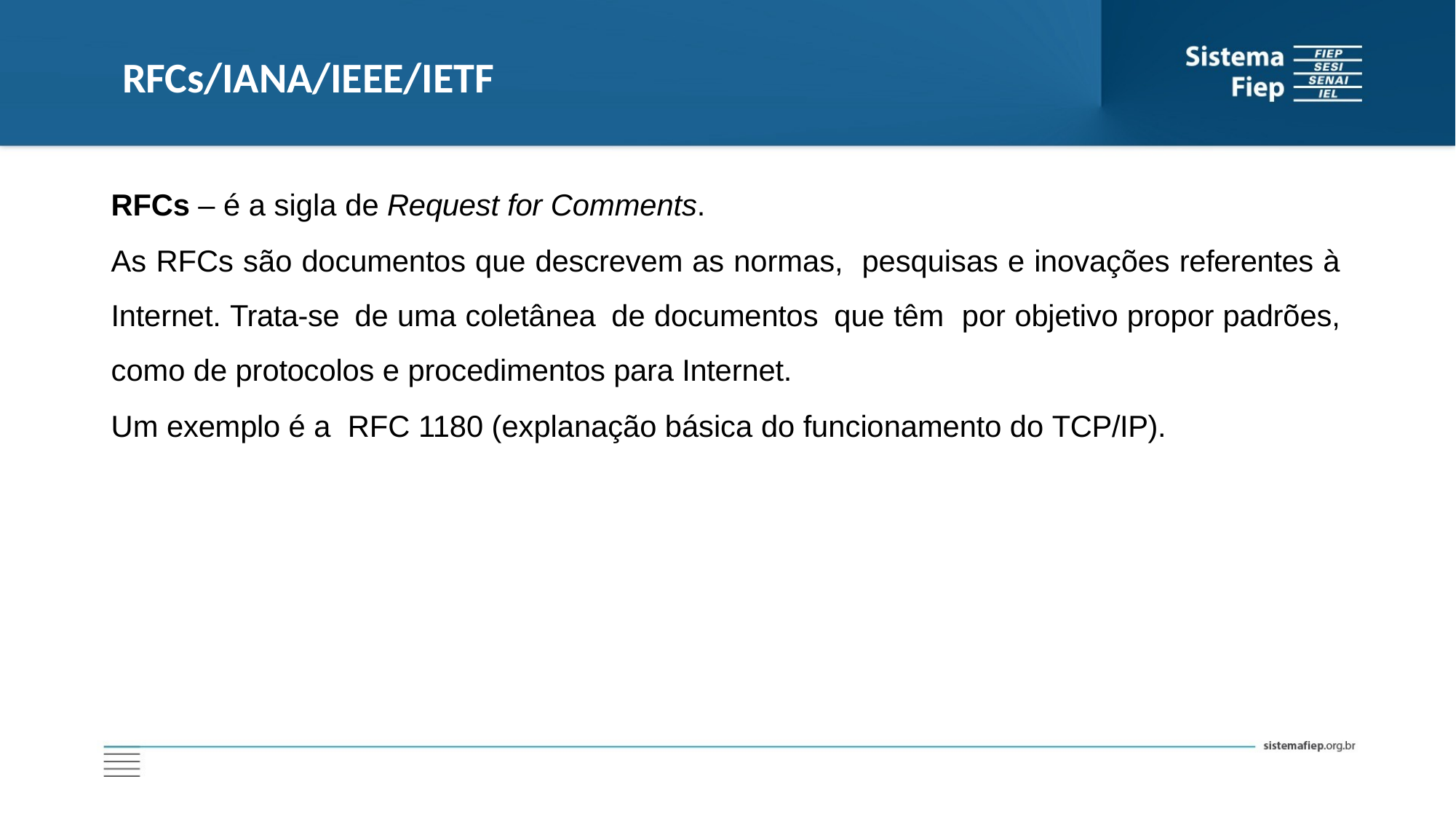

# RFCs/IANA/IEEE/IETF
RFCs – é a sigla de Request for Comments.
As RFCs são documentos que descrevem as normas,  pesquisas e inovações referentes à Internet. Trata-se de uma coletânea de documentos que têm  por objetivo propor padrões, como de protocolos e procedimentos para Internet.
Um exemplo é a  RFC 1180 (explanação básica do funcionamento do TCP/IP).